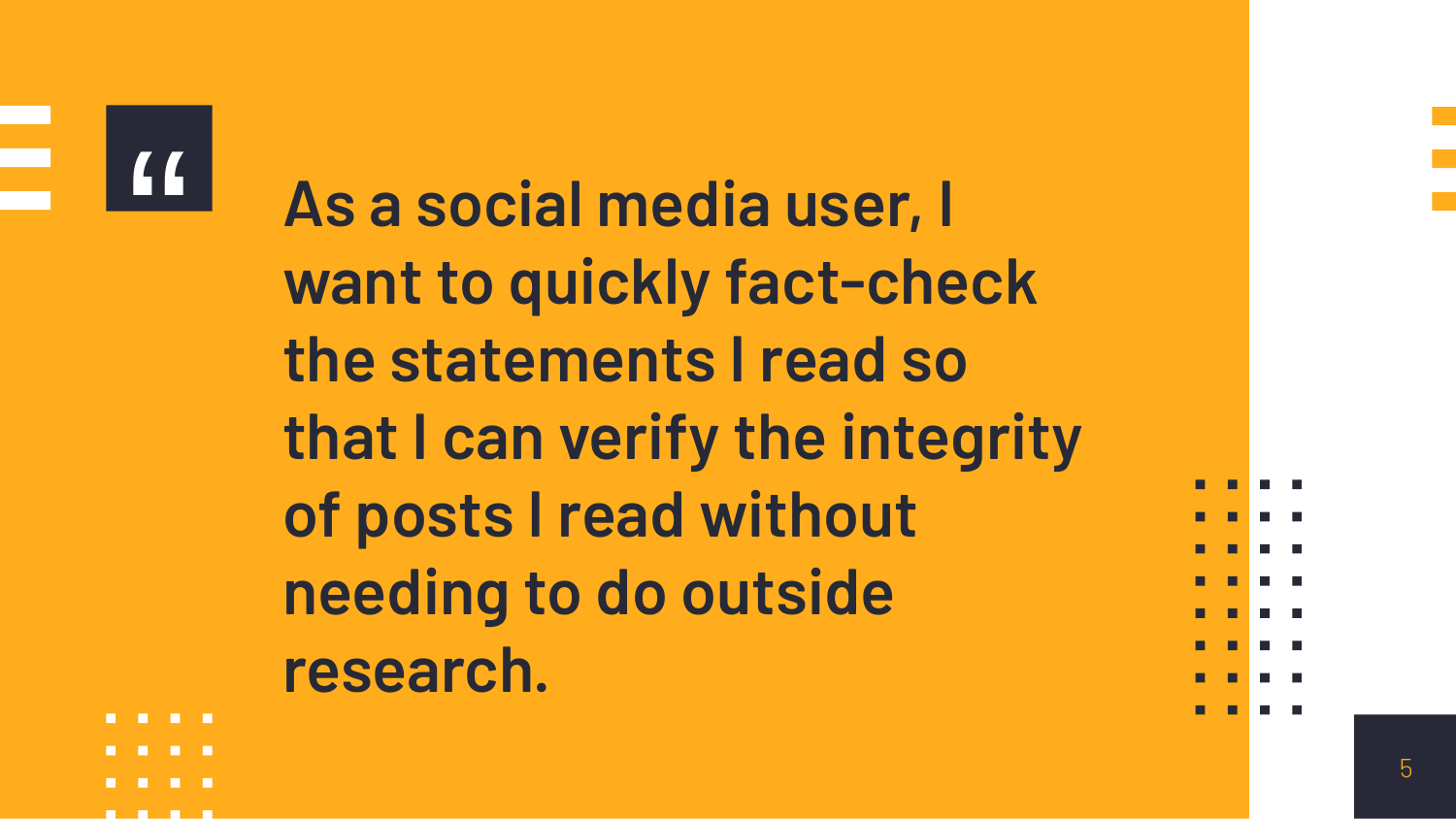

As a social media user, I want to quickly fact-check the statements I read so that I can verify the integrity of posts I read without needing to do outside research.

5